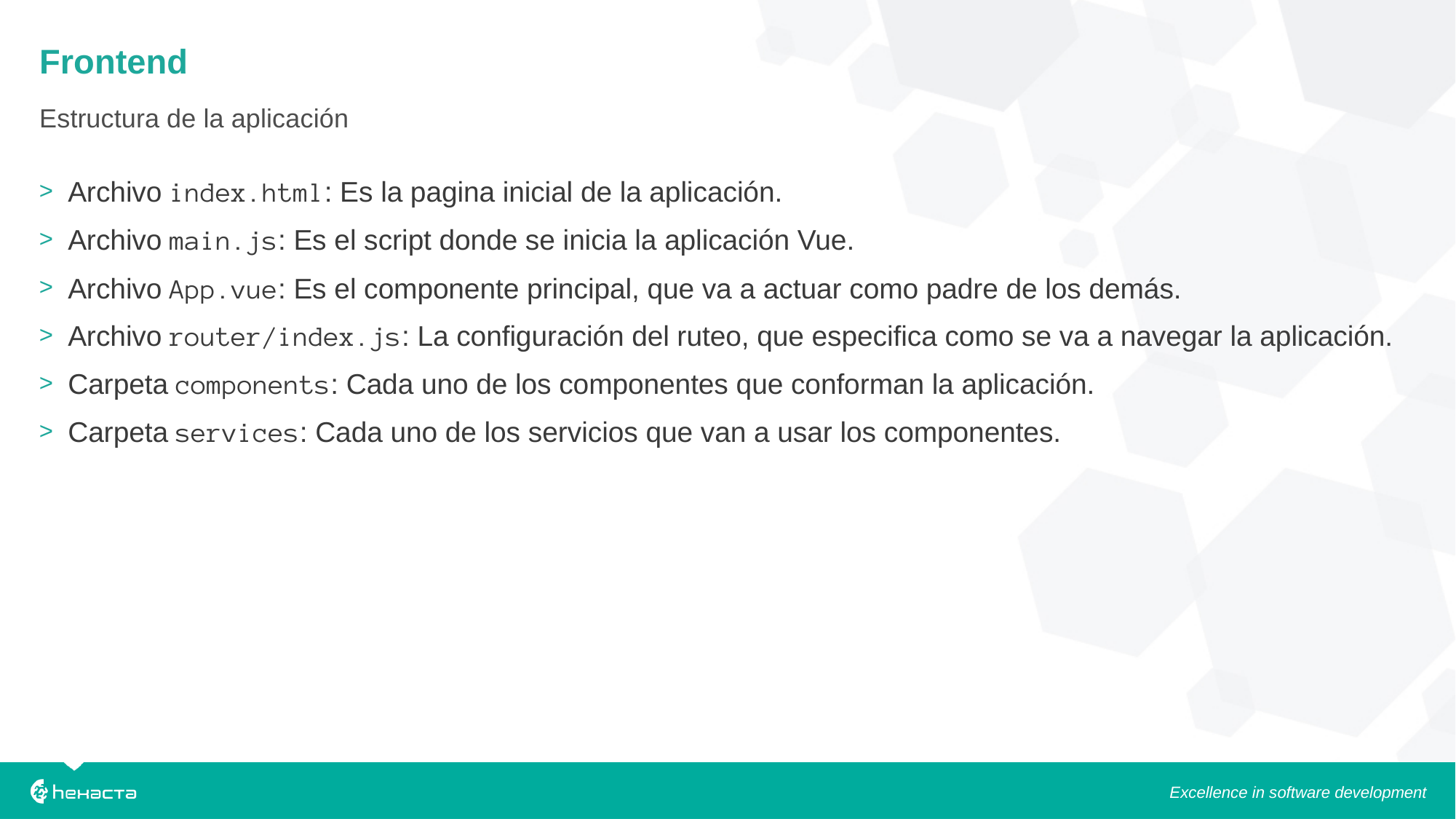

# Frontend
Estructura de la aplicación
Archivo index.html: Es la pagina inicial de la aplicación.
Archivo main.js: Es el script donde se inicia la aplicación Vue.
Archivo App.vue: Es el componente principal, que va a actuar como padre de los demás.
Archivo router/index.js: La configuración del ruteo, que especifica como se va a navegar la aplicación.
Carpeta components: Cada uno de los componentes que conforman la aplicación.
Carpeta services: Cada uno de los servicios que van a usar los componentes.